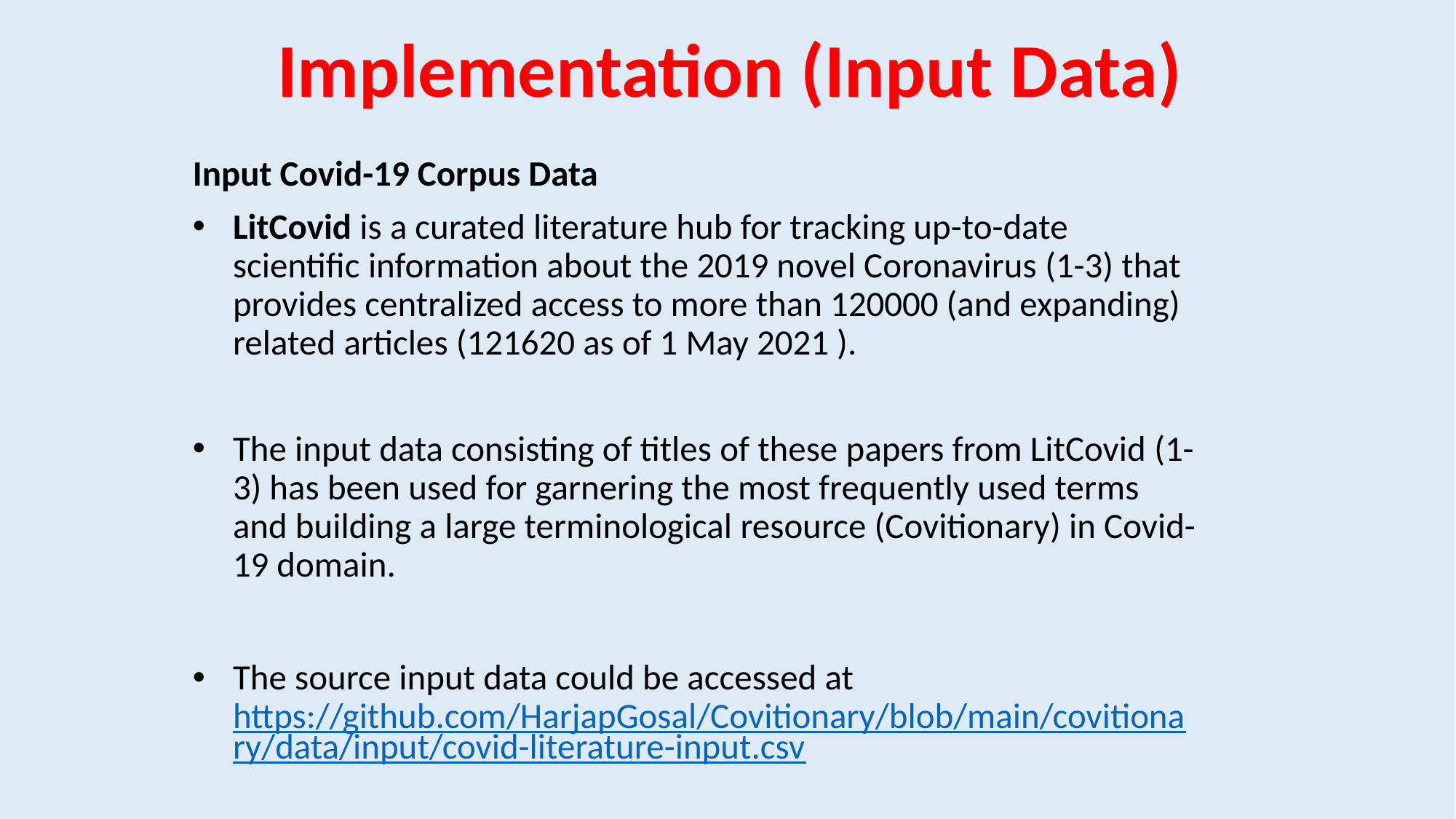

# Implementation (Input Data)
Input Covid-19 Corpus Data
LitCovid is a curated literature hub for tracking up-to-date scientific information about the 2019 novel Coronavirus (1-3) that provides centralized access to more than 120000 (and expanding) related articles (121620 as of 1 May 2021 ).

The input data consisting of titles of these papers from LitCovid (1-3) has been used for garnering the most frequently used terms and building a large terminological resource (Covitionary) in Covid-19 domain.

The source input data could be accessed at https://github.com/HarjapGosal/Covitionary/blob/main/covitionary/data/input/covid-literature-input.csv